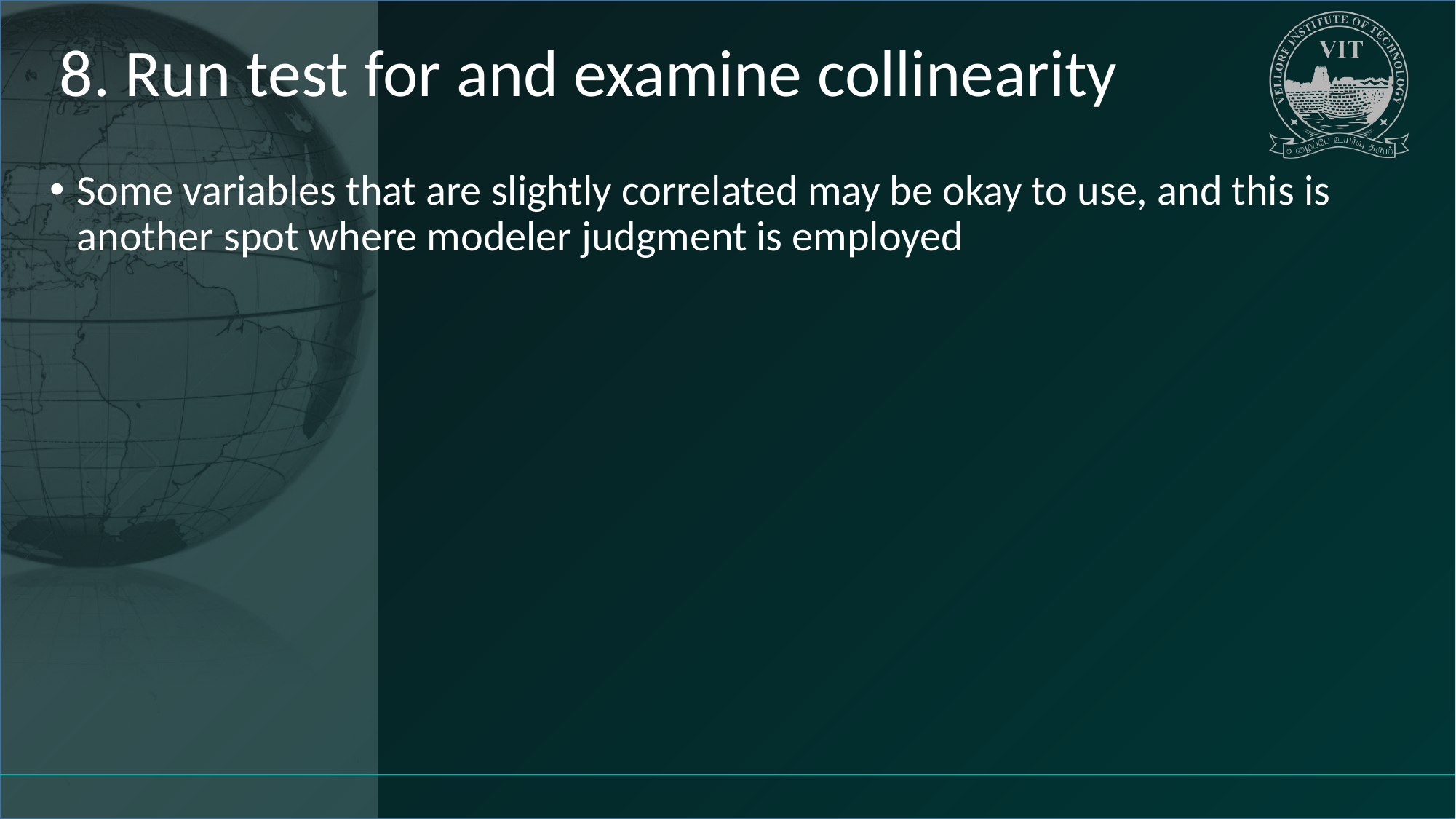

# 8. Run test for and examine collinearity
Some variables that are slightly correlated may be okay to use, and this is another spot where modeler judgment is employed